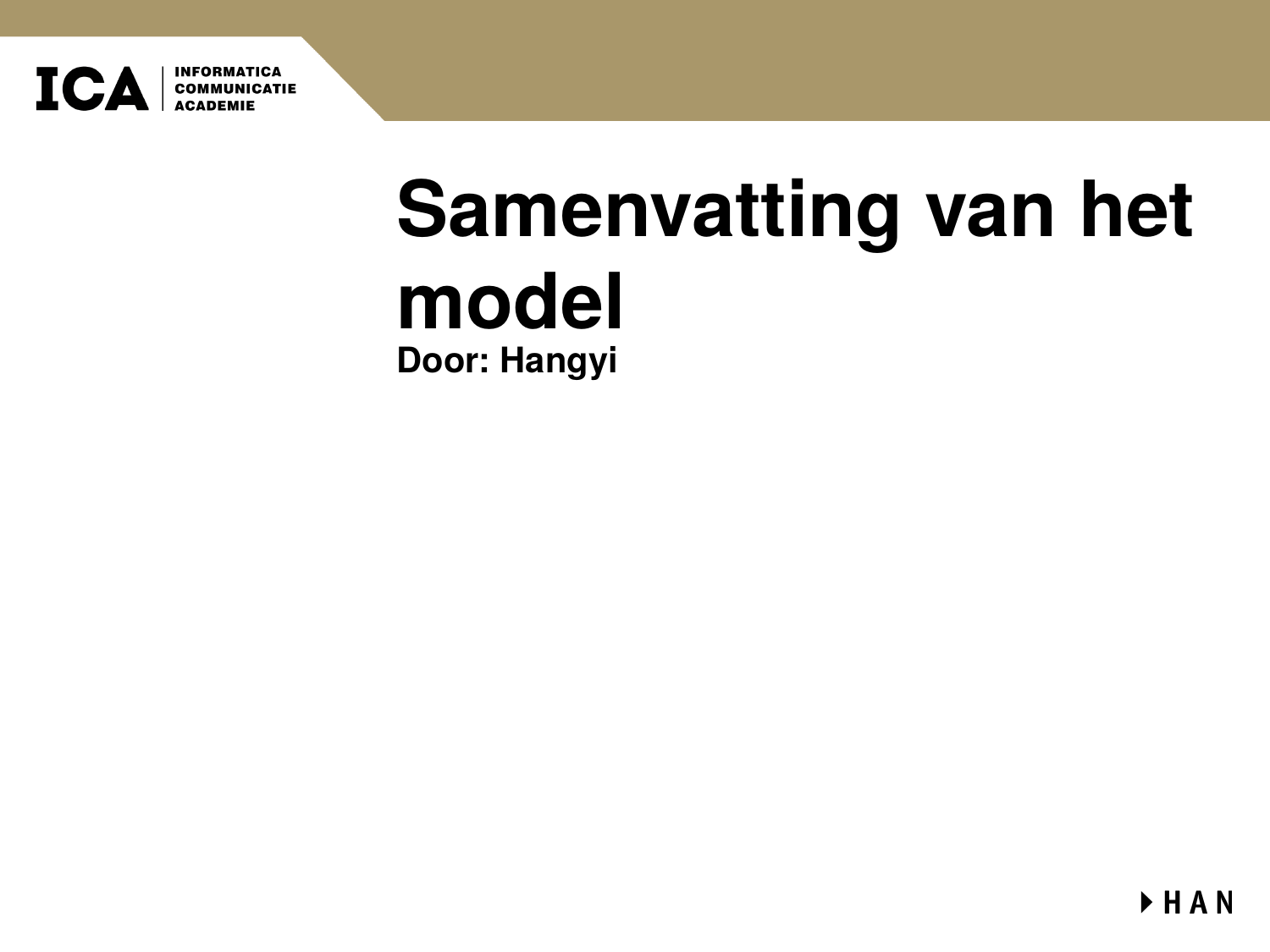

# Samenvatting van het model

Door: Hangyi